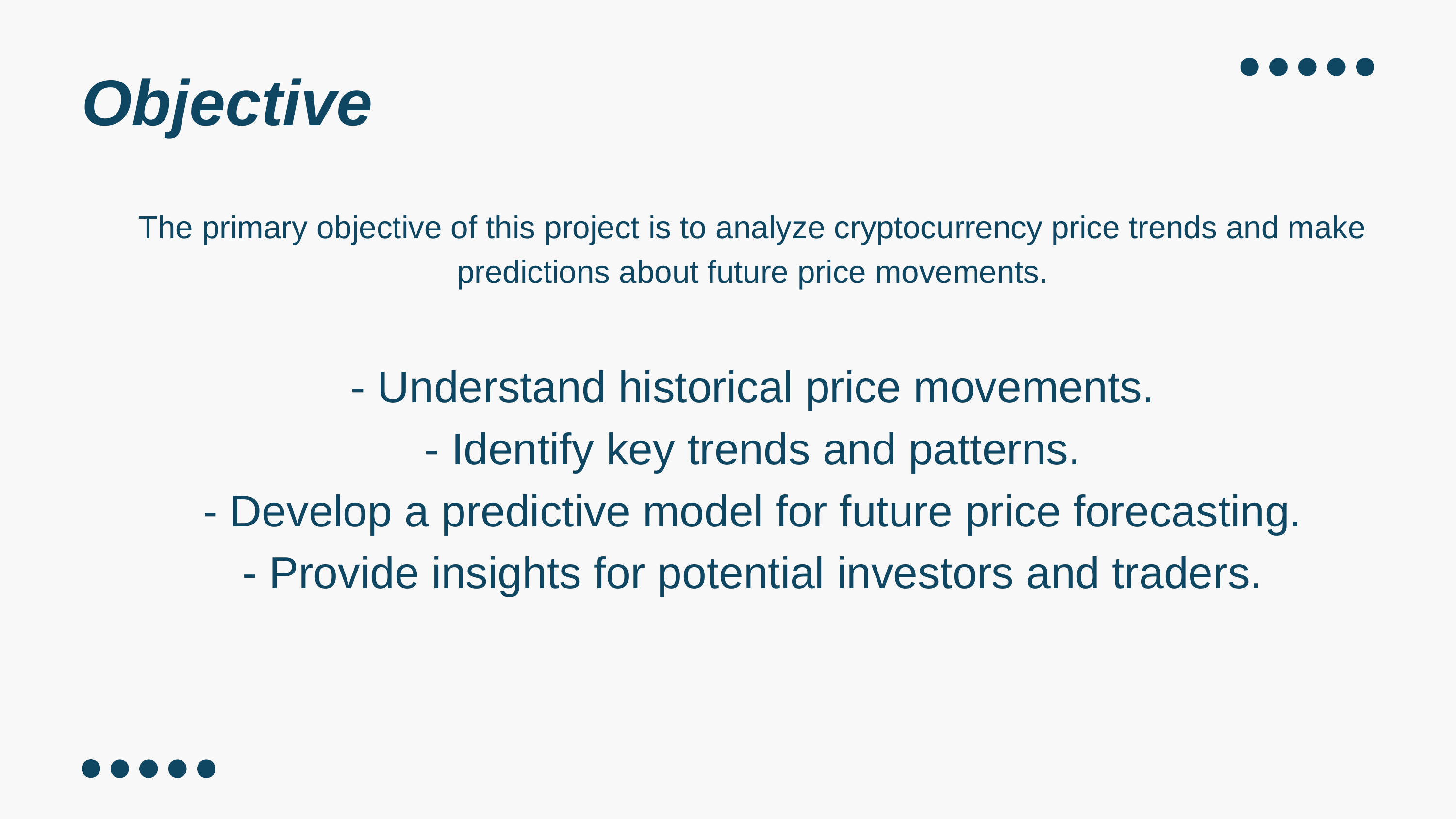

Objective

The primary objective of this project is to analyze cryptocurrency price trends and make predictions about future price movements.
- Understand historical price movements.
- Identify key trends and patterns.
- Develop a predictive model for future price forecasting.
- Provide insights for potential investors and traders.